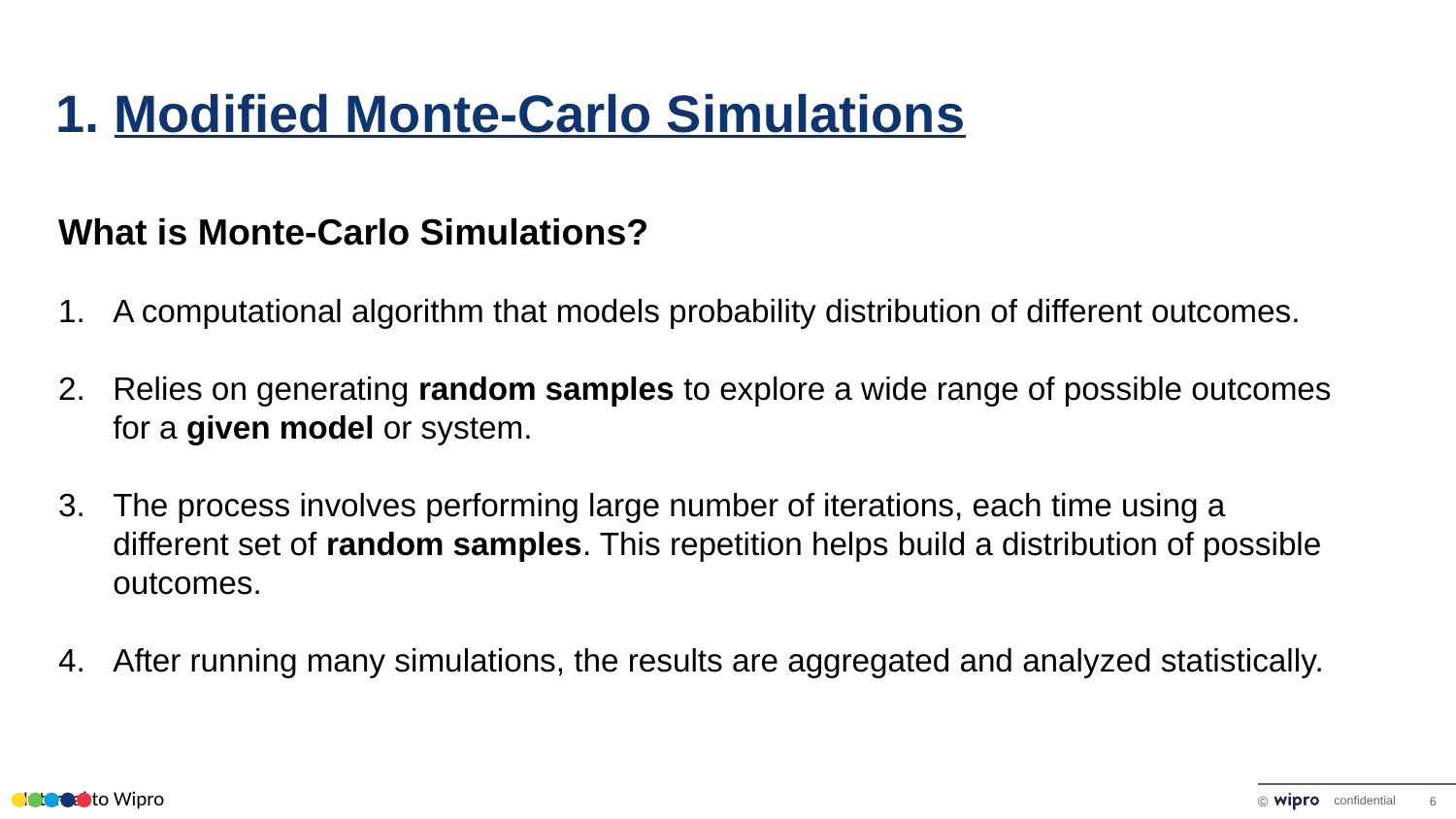

# 1. Modified Monte-Carlo Simulations
What is Monte-Carlo Simulations?

A computational algorithm that models probability distribution of different outcomes.

Relies on generating random samples to explore a wide range of possible outcomes for a given model or system.

The process involves performing large number of iterations, each time using a different set of random samples. This repetition helps build a distribution of possible outcomes.

After running many simulations, the results are aggregated and analyzed statistically.